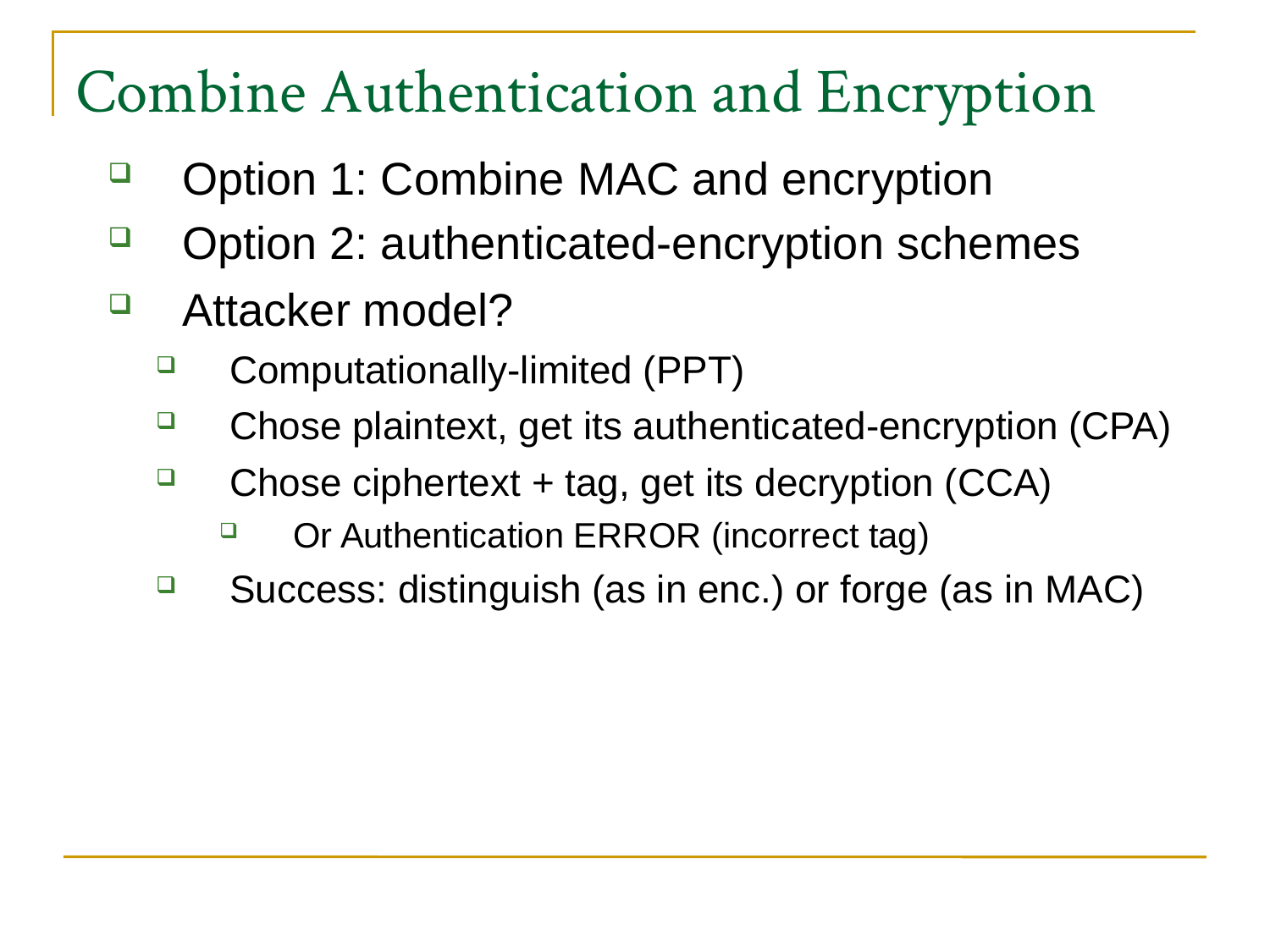

Combine Authentication and Encryption
Option 1: Combine MAC and encryption
Option 2: authenticated-encryption schemes
Attacker model?
Computationally-limited (PPT)
Chose plaintext, get its authenticated-encryption (CPA)
Chose ciphertext + tag, get its decryption (CCA)
Or Authentication ERROR (incorrect tag)
Success: distinguish (as in enc.) or forge (as in MAC)